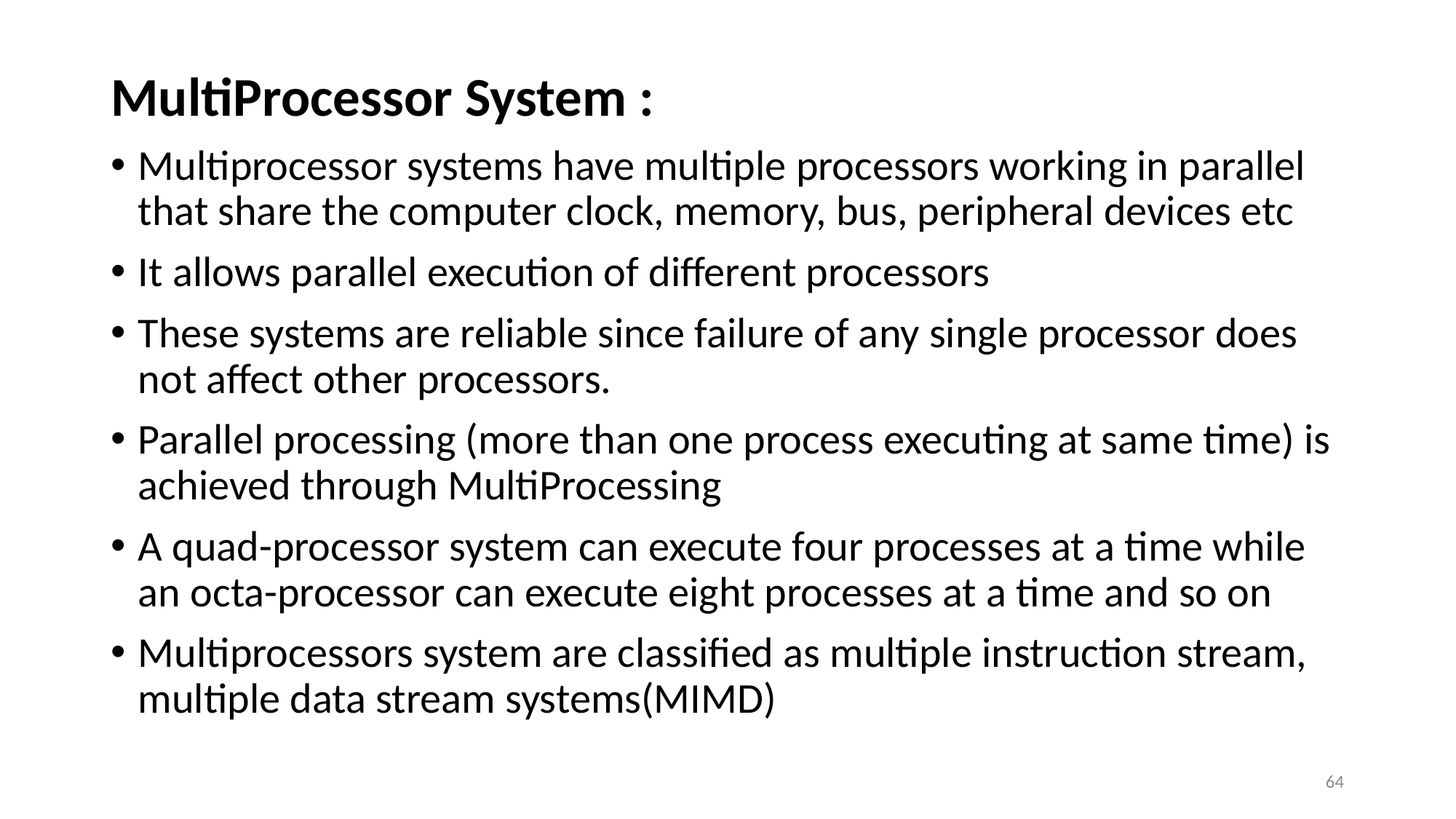

MultiProcessor System :
Multiprocessor systems have multiple processors working in parallel that share the computer clock, memory, bus, peripheral devices etc
It allows parallel execution of different processors
These systems are reliable since failure of any single processor does not affect other processors.
Parallel processing (more than one process executing at same time) is achieved through MultiProcessing
A quad-processor system can execute four processes at a time while an octa-processor can execute eight processes at a time and so on
Multiprocessors system are classified as multiple instruction stream, multiple data stream systems(MIMD)

64